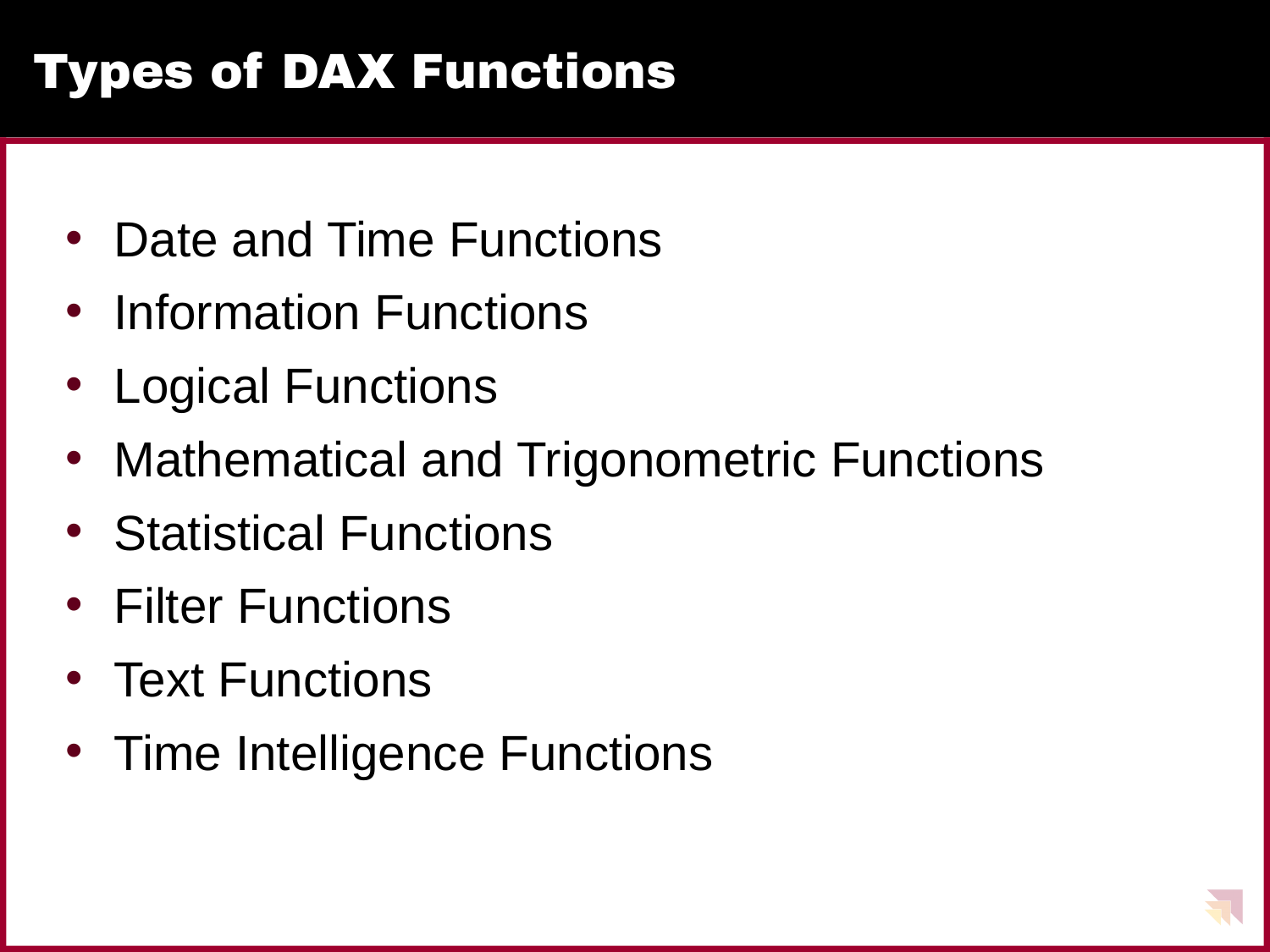

# Types of DAX Functions
Date and Time Functions
Information Functions
Logical Functions
Mathematical and Trigonometric Functions
Statistical Functions
Filter Functions
Text Functions
Time Intelligence Functions